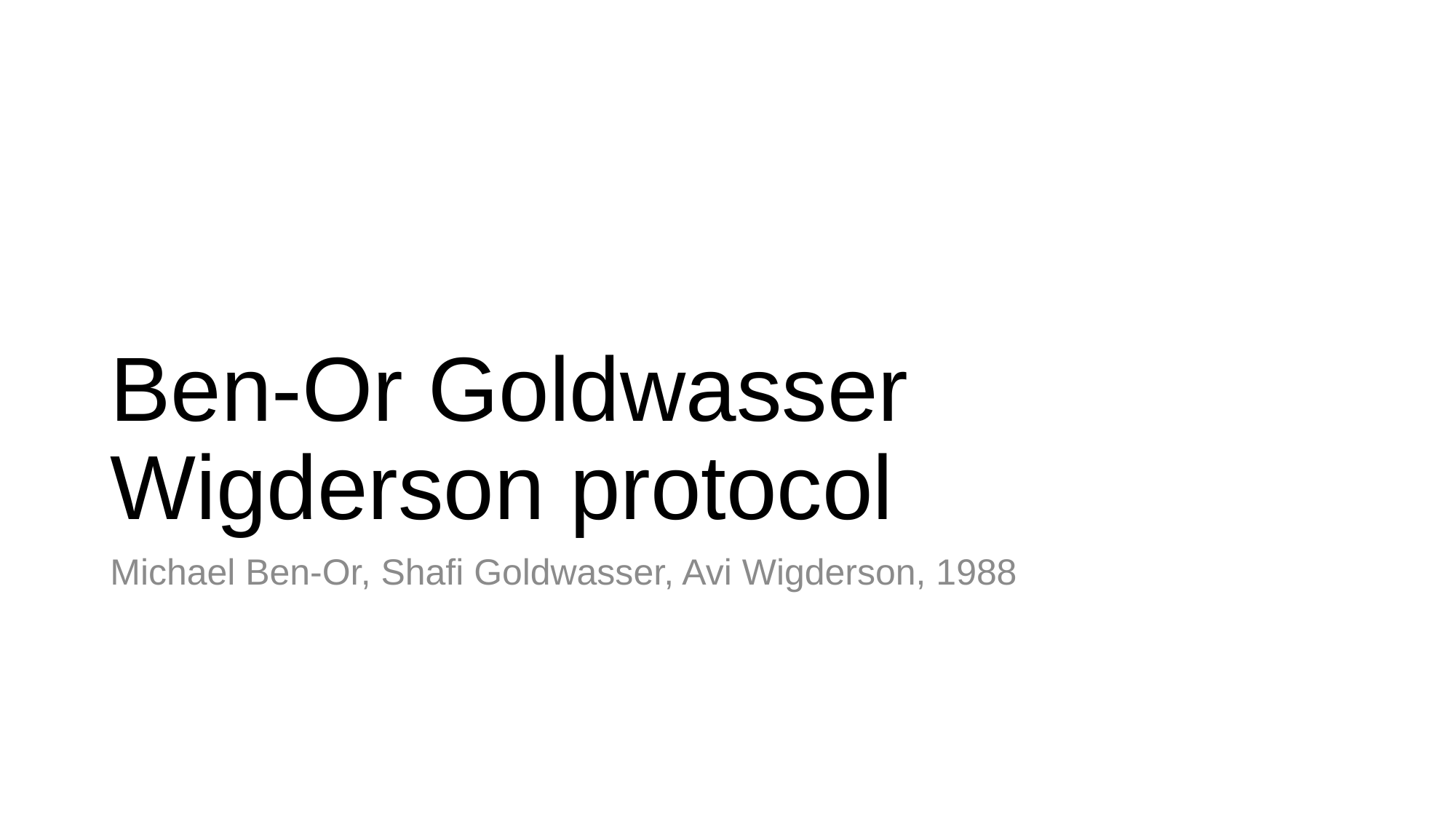

# Ben-Or Goldwasser Wigderson protocol
Michael Ben-Or, Shafi Goldwasser, Avi Wigderson, 1988